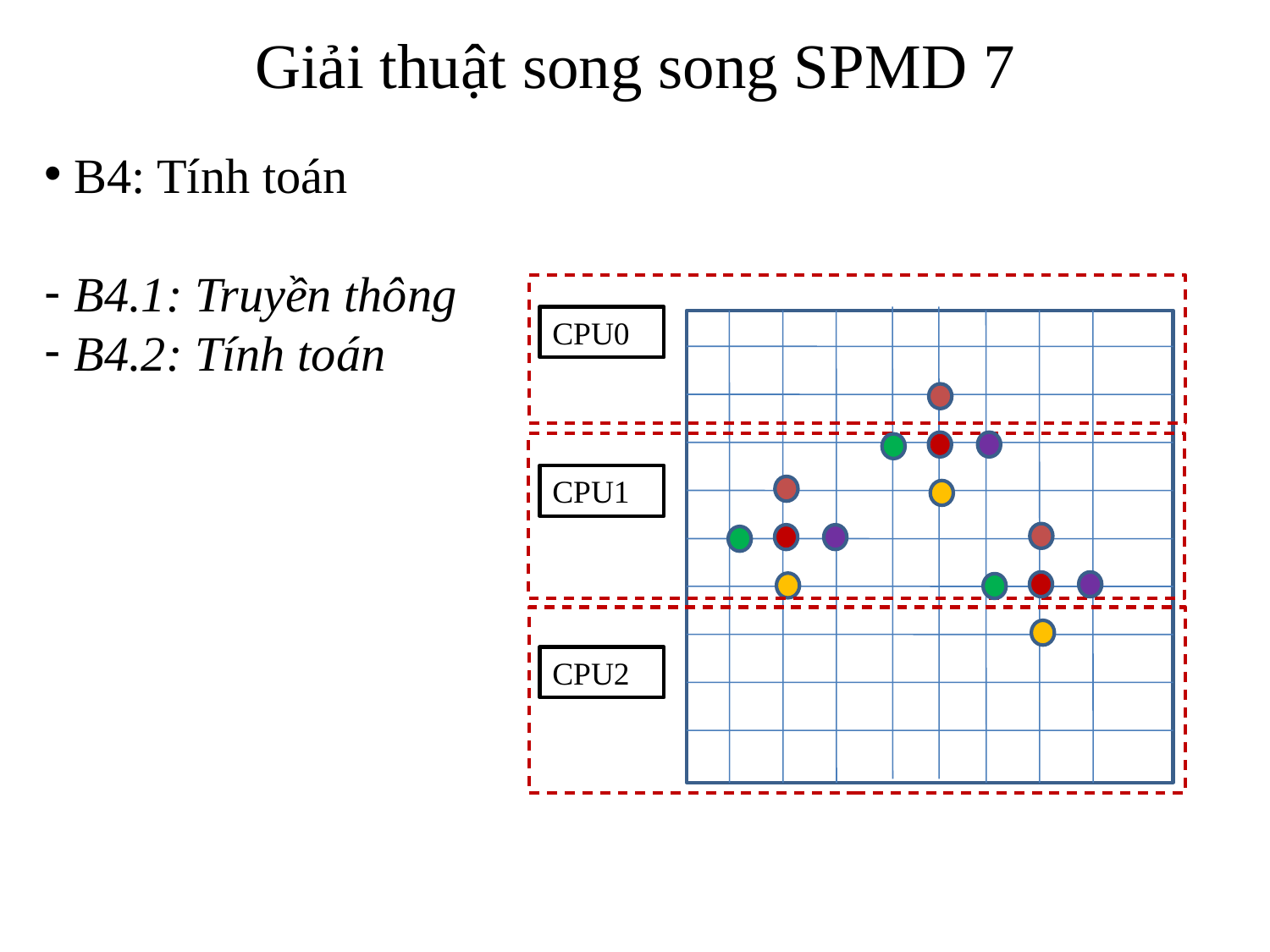

Giải thuật song song SPMD 7
B4: Tính toán

B4.1: Truyền thông
B4.2: Tính toán

CPU0

CPU1

CPU2